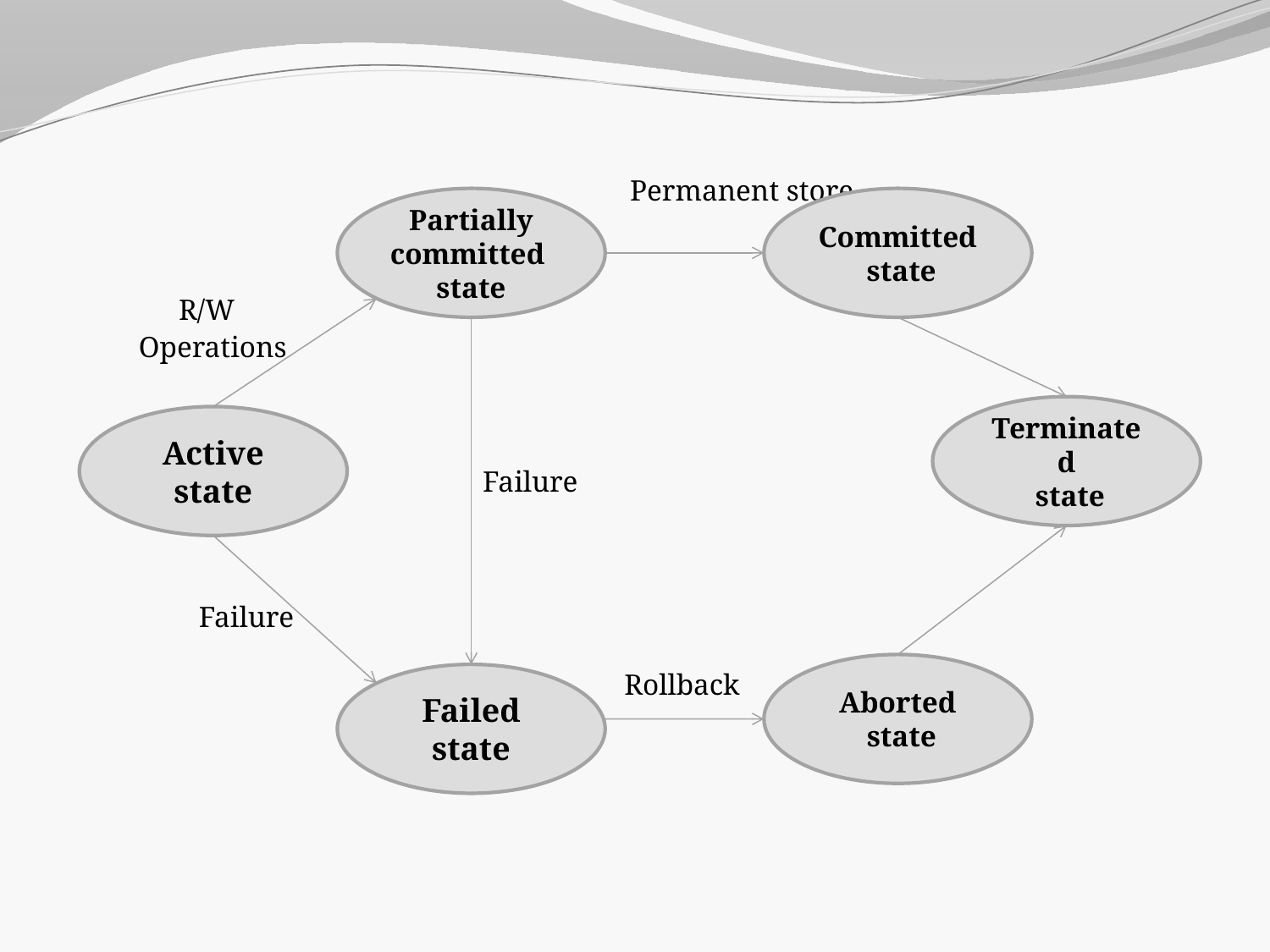

Permanent store

         R/W
         Operations

			    Failure

	Failure

				      Rollback

Partially committed state

Committed state

Terminated
 state

Active state

Aborted
 state

Failed state